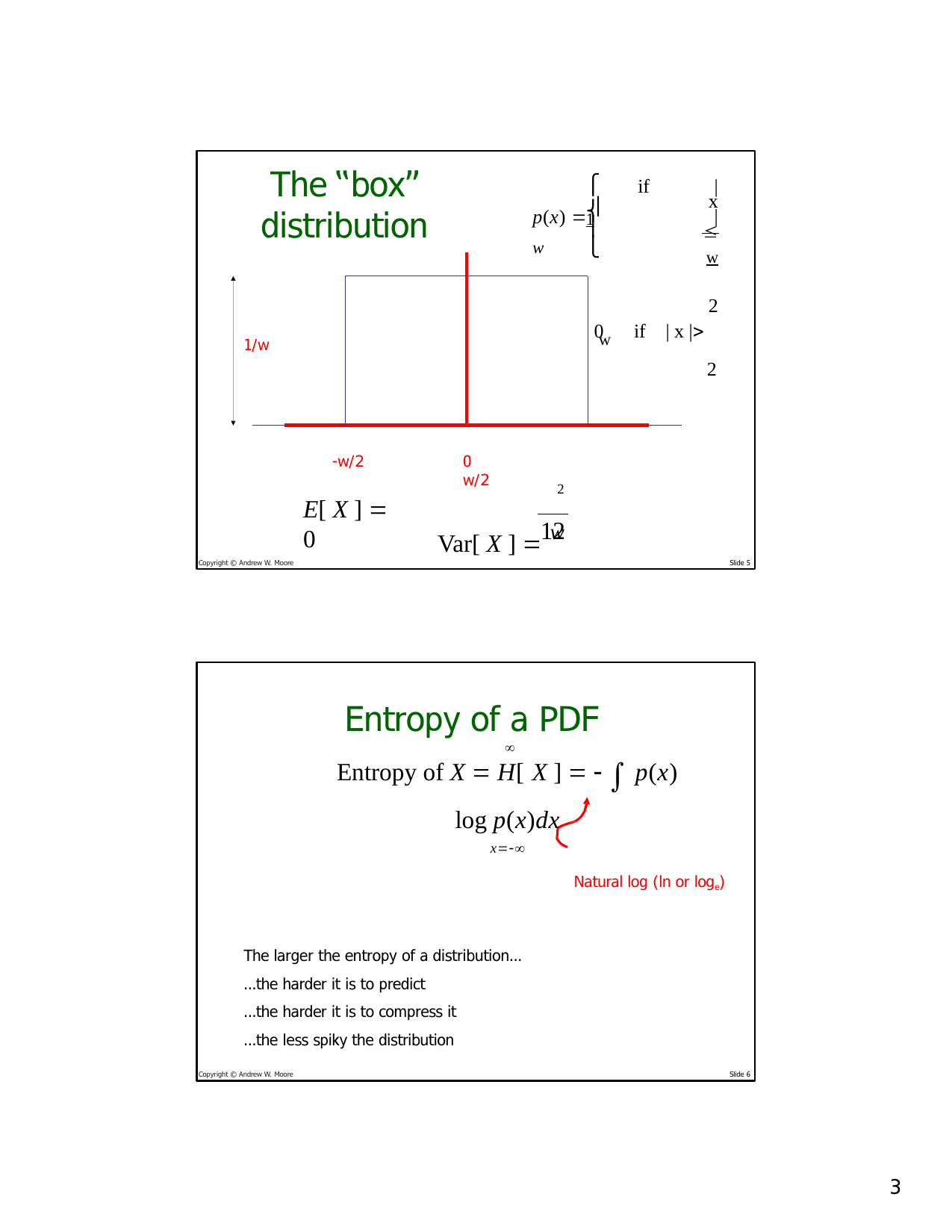

⎧ 1
The “box”  distribution
if	| x |≤ w  2
0	if	| x |> w
2
p(x) = ⎪ w
⎨
⎪
⎩

1/w

-w/2
0	w/2

Var[ X ] = w
2
E[ X ] = 0
12
Copyright © Andrew W. Moore

Slide 5

Entropy of a PDF
∞
Entropy of X = H[ X ] = − ∫ p(x) log p(x)dx
x=−∞

Natural log (ln or loge)

The larger the entropy of a distribution…
…the harder it is to predict
…the harder it is to compress it
…the less spiky the distribution

Copyright © Andrew W. Moore
Slide 6
3